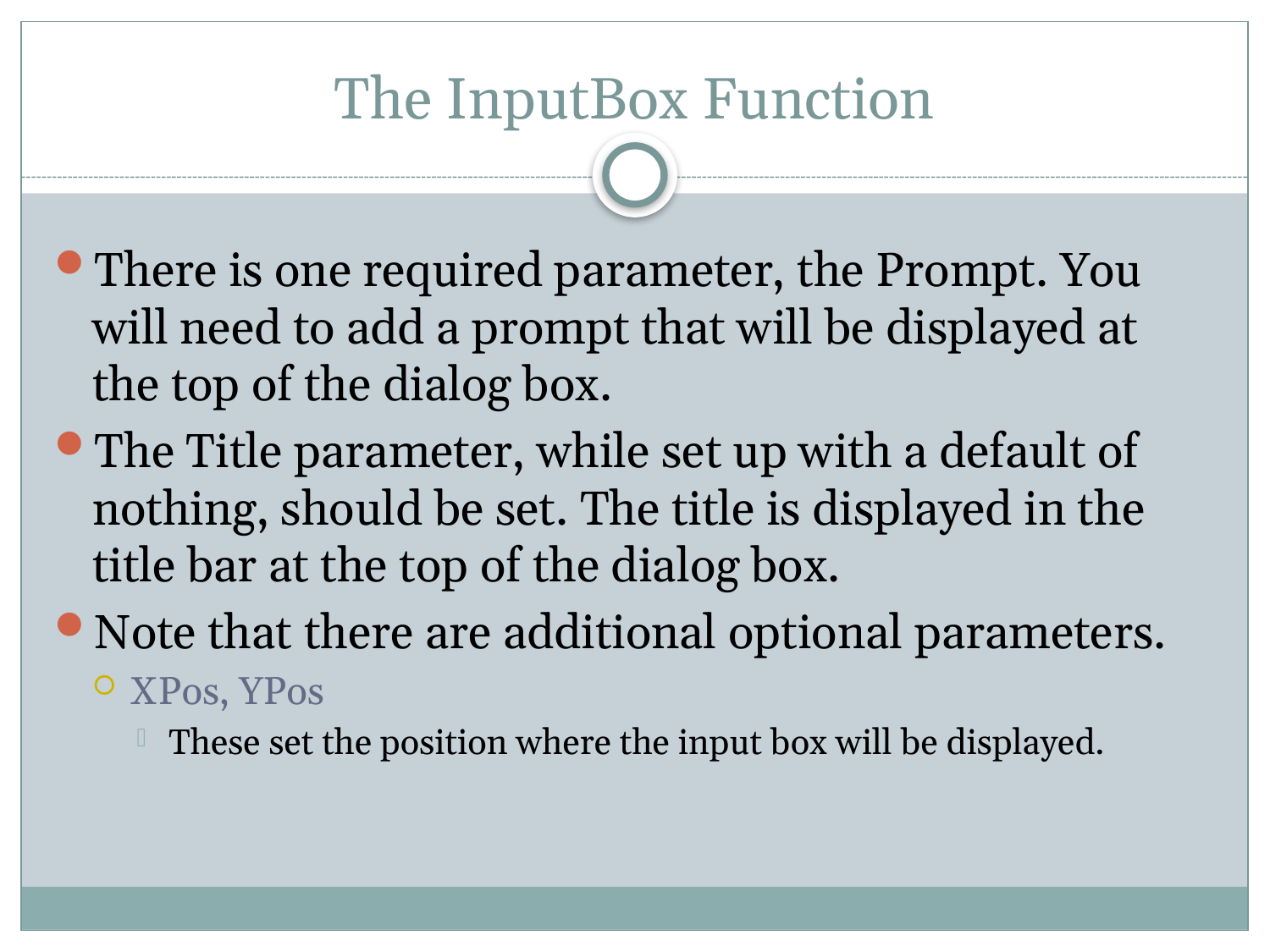

# The InputBox Function
There is one required parameter, the Prompt. You will need to add a prompt that will be displayed at the top of the dialog box.
The Title parameter, while set up with a default of nothing, should be set. The title is displayed in the title bar at the top of the dialog box.
Note that there are additional optional parameters.
XPos, YPos
These set the position where the input box will be displayed.